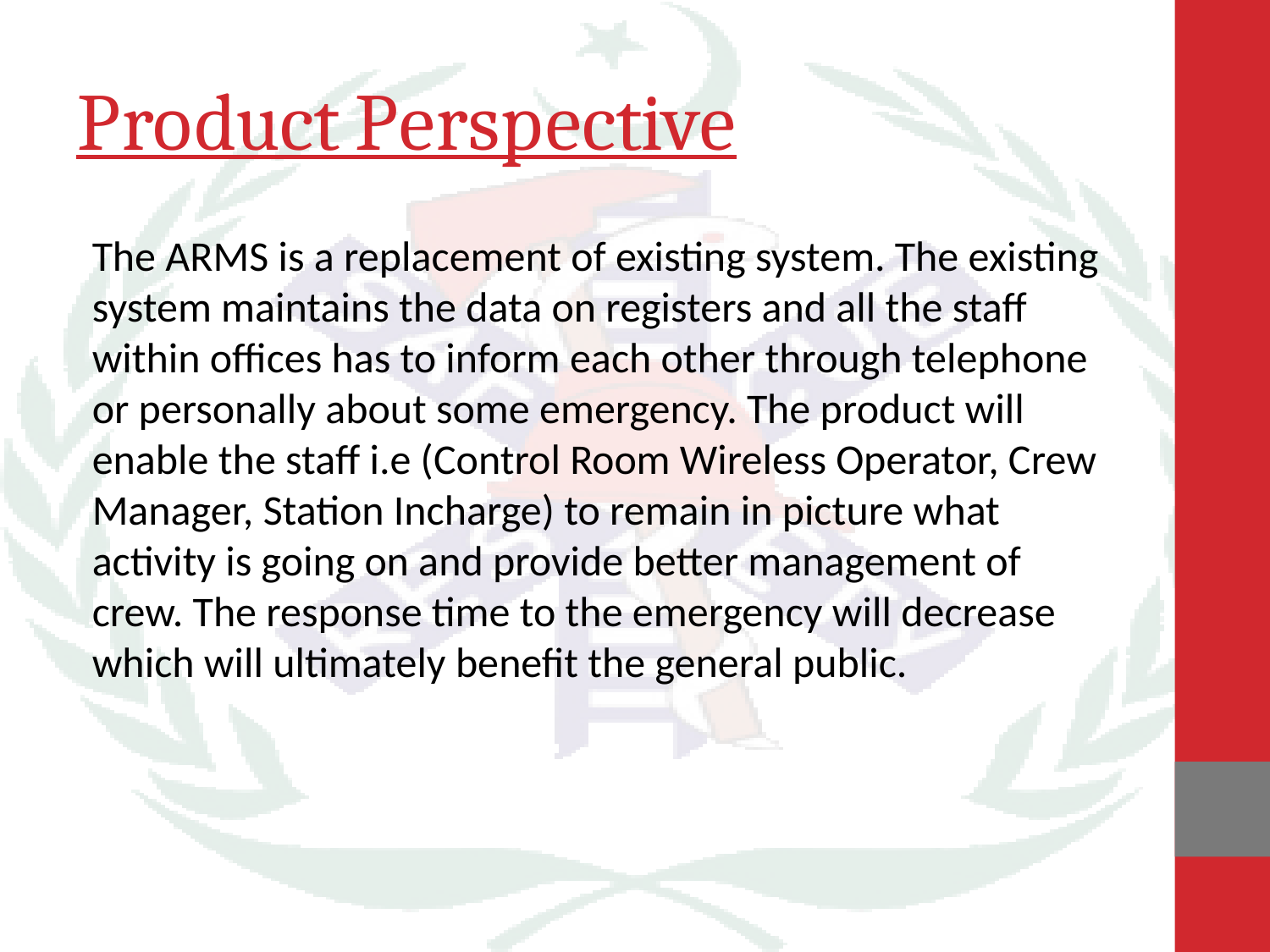

# Product Perspective
The ARMS is a replacement of existing system. The existing system maintains the data on registers and all the staff within offices has to inform each other through telephone or personally about some emergency. The product will enable the staff i.e (Control Room Wireless Operator, Crew Manager, Station Incharge) to remain in picture what activity is going on and provide better management of crew. The response time to the emergency will decrease which will ultimately benefit the general public.